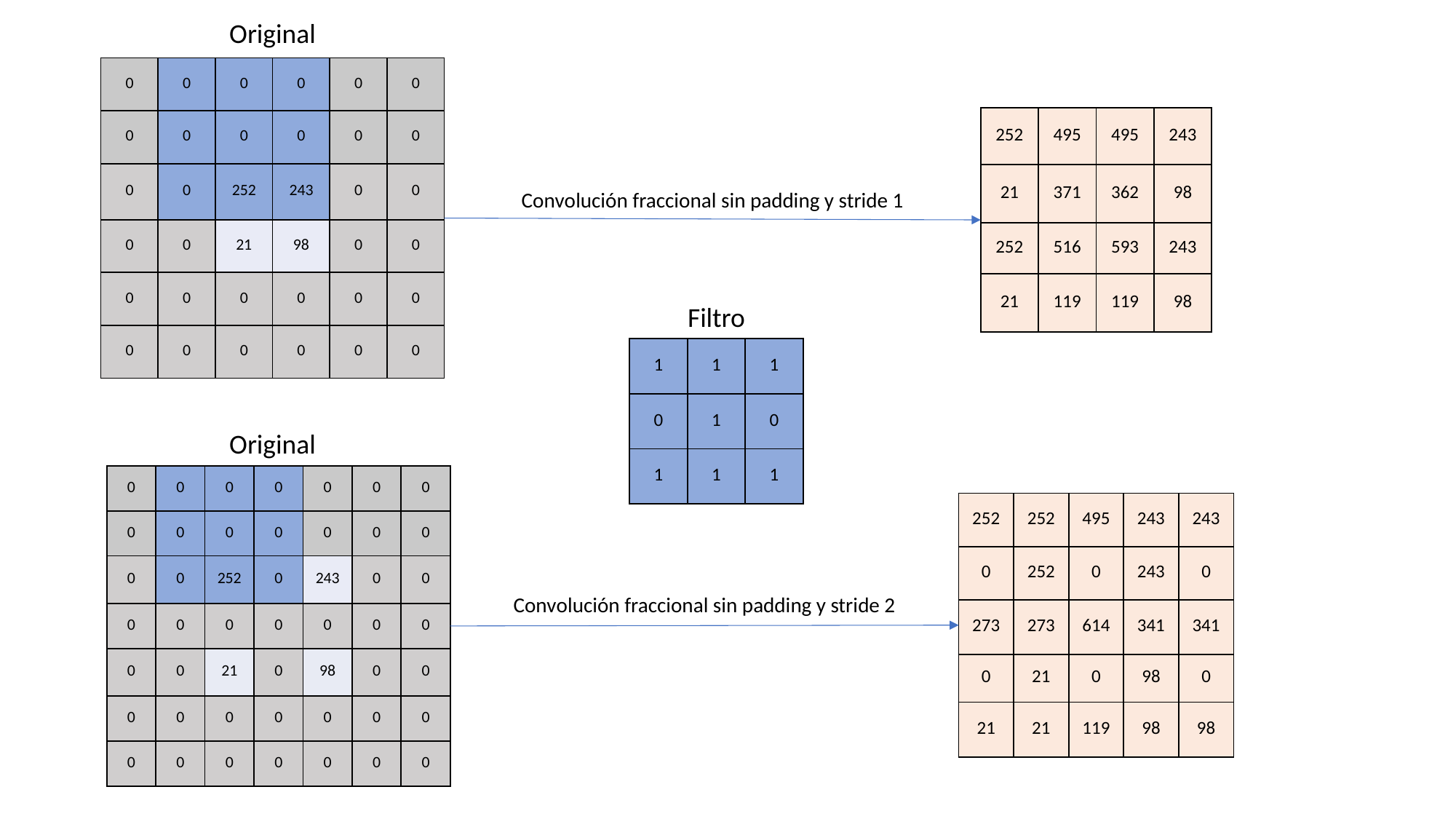

Original
| 0 | 0 | 0 | 0 | 0 | 0 |
| --- | --- | --- | --- | --- | --- |
| 0 | 0 | 0 | 0 | 0 | 0 |
| 0 | 0 | 252 | 243 | 0 | 0 |
| 0 | 0 | 21 | 98 | 0 | 0 |
| 0 | 0 | 0 | 0 | 0 | 0 |
| 0 | 0 | 0 | 0 | 0 | 0 |
| 252 | 495 | 495 | 243 |
| --- | --- | --- | --- |
| 21 | 371 | 362 | 98 |
| 252 | 516 | 593 | 243 |
| 21 | 119 | 119 | 98 |
Convolución fraccional sin padding y stride 1
Filtro
| 1 | 1 | 1 |
| --- | --- | --- |
| 0 | 1 | 0 |
| 1 | 1 | 1 |
Original
| 0 | 0 | 0 | 0 | 0 | 0 | 0 |
| --- | --- | --- | --- | --- | --- | --- |
| 0 | 0 | 0 | 0 | 0 | 0 | 0 |
| 0 | 0 | 252 | 0 | 243 | 0 | 0 |
| 0 | 0 | 0 | 0 | 0 | 0 | 0 |
| 0 | 0 | 21 | 0 | 98 | 0 | 0 |
| 0 | 0 | 0 | 0 | 0 | 0 | 0 |
| 0 | 0 | 0 | 0 | 0 | 0 | 0 |
| 252 | 252 | 495 | 243 | 243 |
| --- | --- | --- | --- | --- |
| 0 | 252 | 0 | 243 | 0 |
| 273 | 273 | 614 | 341 | 341 |
| 0 | 21 | 0 | 98 | 0 |
| 21 | 21 | 119 | 98 | 98 |
Convolución fraccional sin padding y stride 2